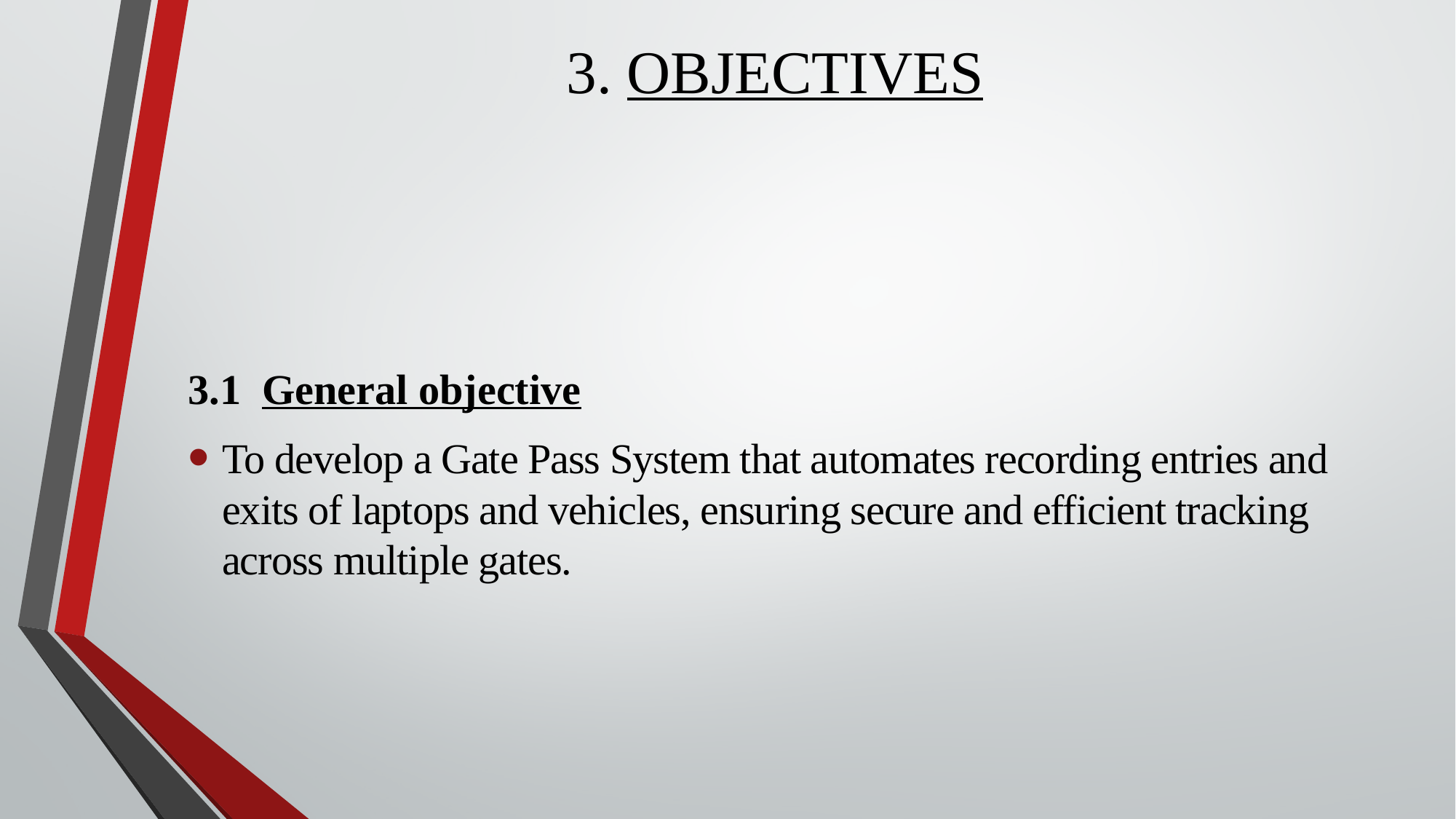

# 3. OBJECTIVES
3.1  General objective
To develop a Gate Pass System that automates recording entries and exits of laptops and vehicles, ensuring secure and efficient tracking across multiple gates.